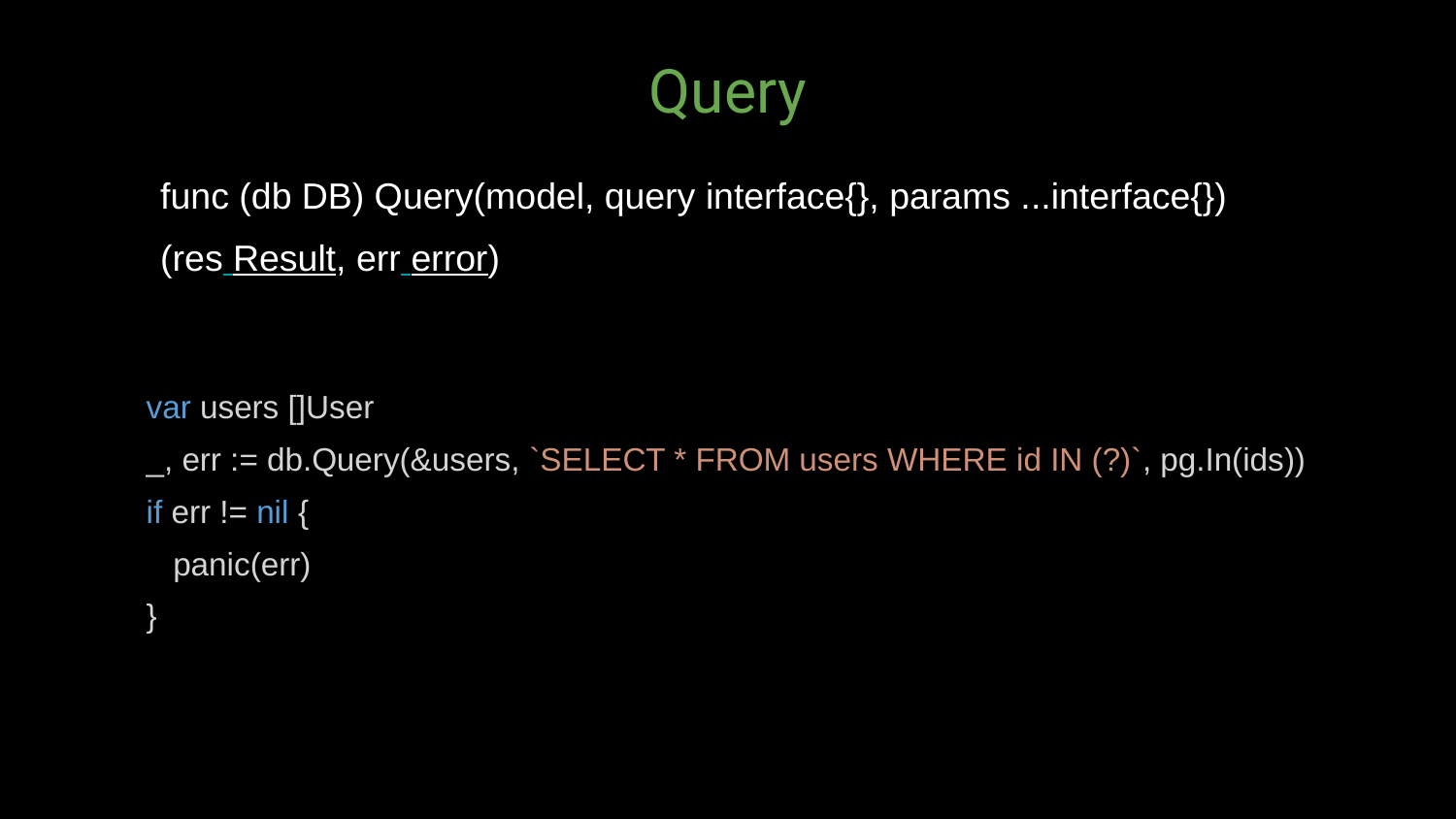

# Query
func (db DB) Query(model, query interface{}, params ...interface{}) (res Result, err error)

var users []User
_, err := db.Query(&users, `SELECT * FROM users WHERE id IN (?)`, pg.In(ids))
if err != nil {
   panic(err)
}